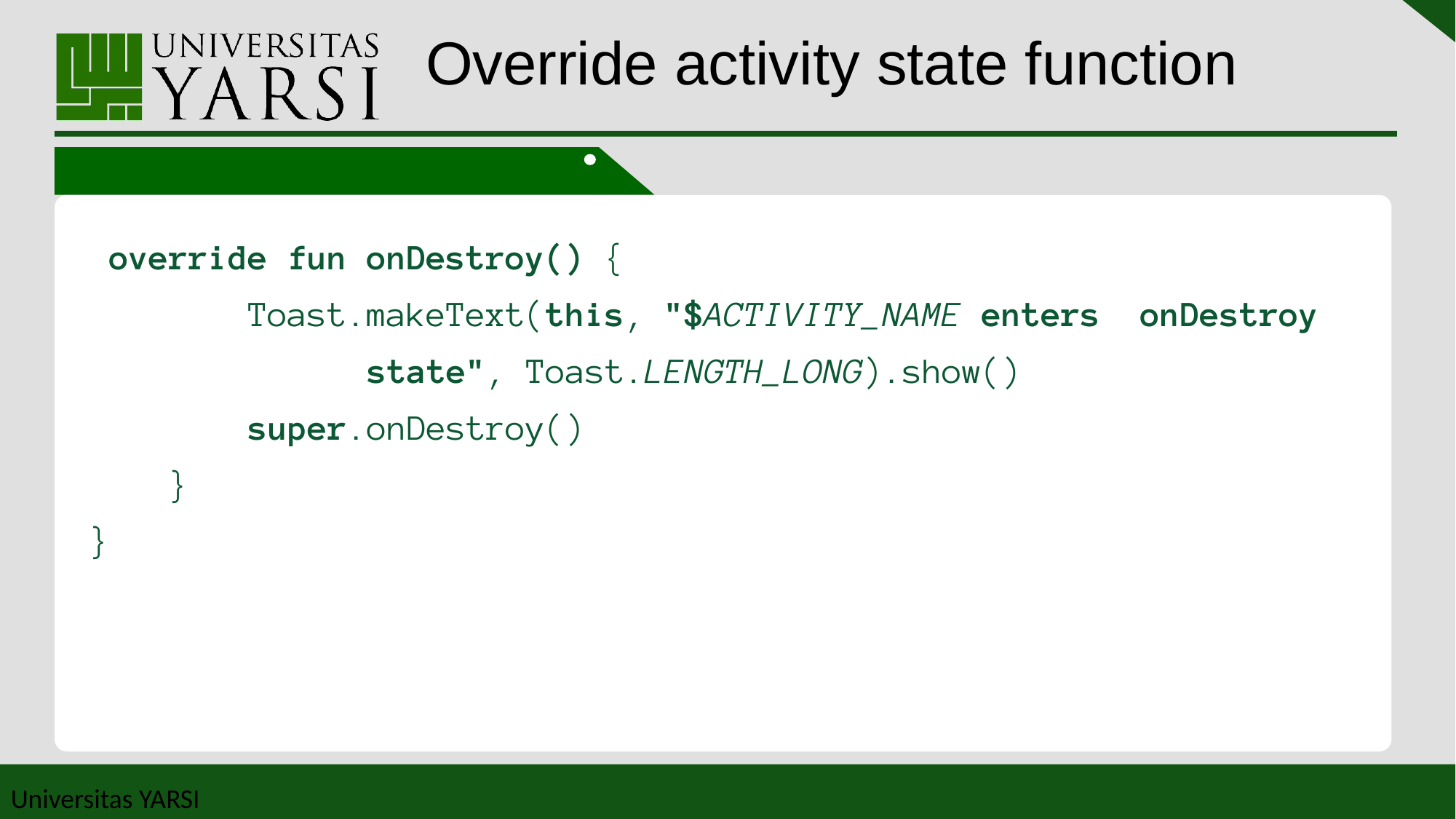

# Override activity state function

 override fun onDestroy() {
        Toast.makeText(this, "$ACTIVITY_NAME enters  onDestroy 		   state", Toast.LENGTH_LONG).show()
        super.onDestroy()
    }
}
Universitas YARSI